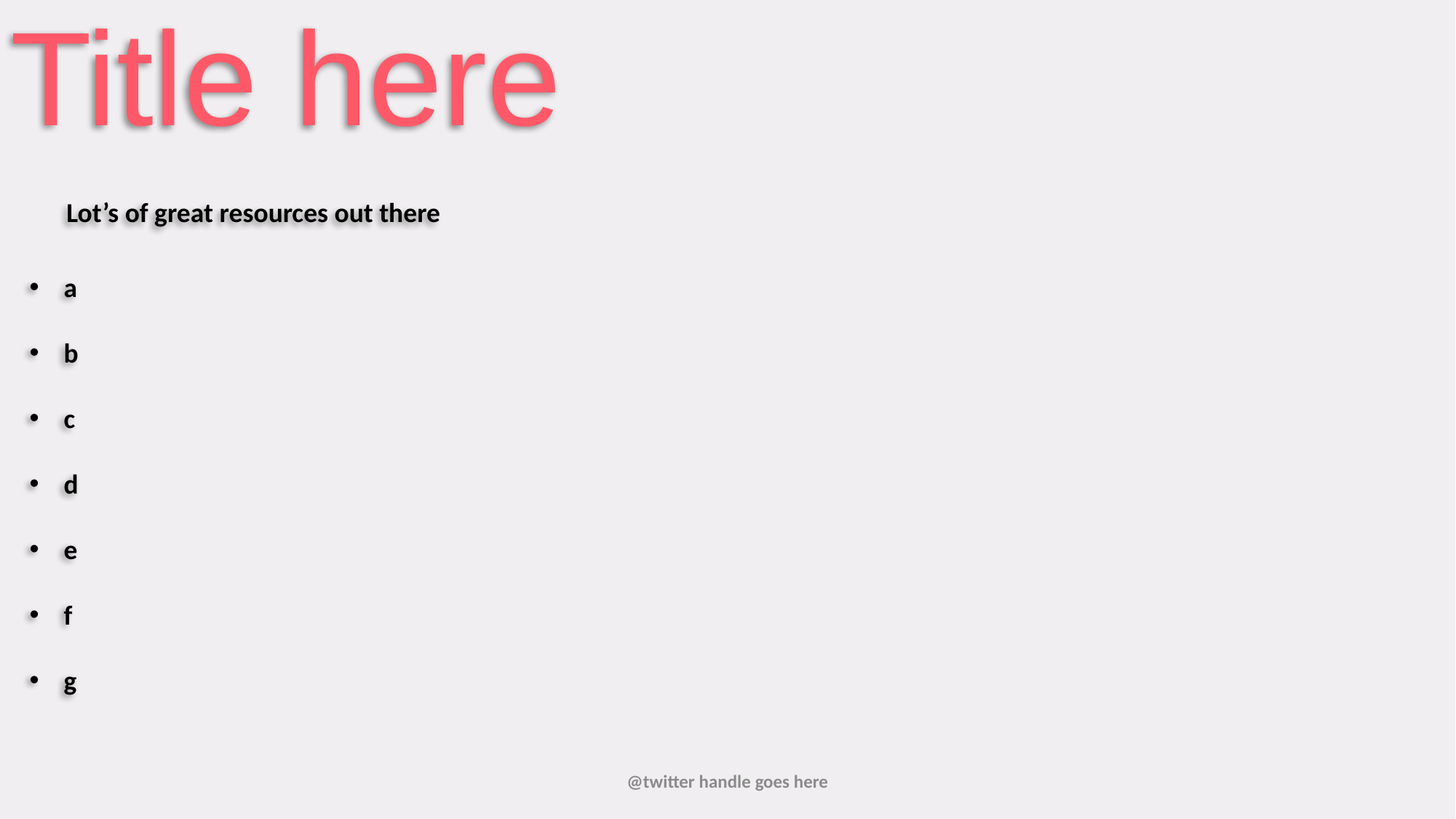

Title here
Lot’s of great resources out there
a
b
c

d

e

f

g

@twitter handle goes here